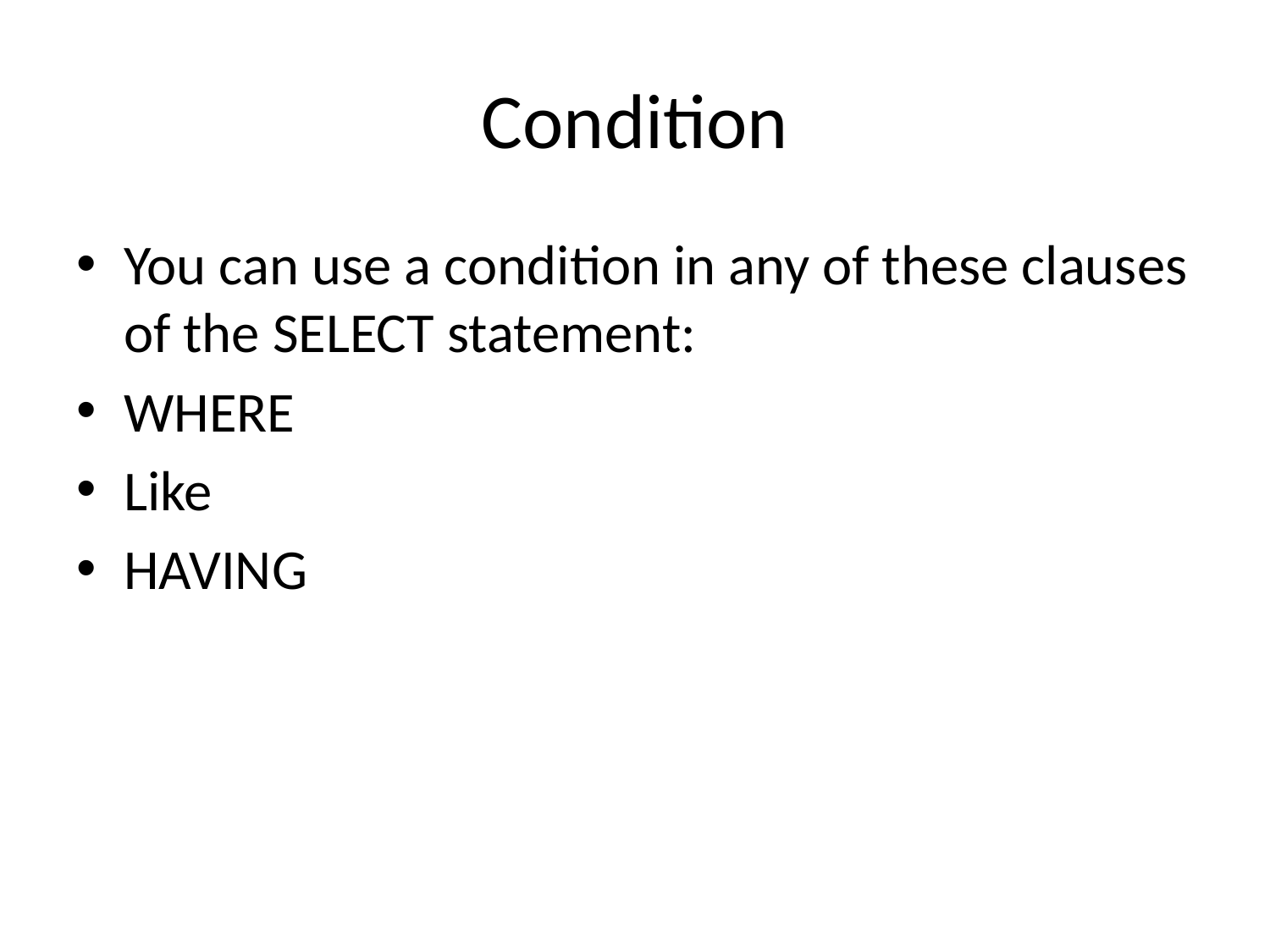

# Condition
You can use a condition in any of these clauses of the SELECT statement:
WHERE
Like
HAVING